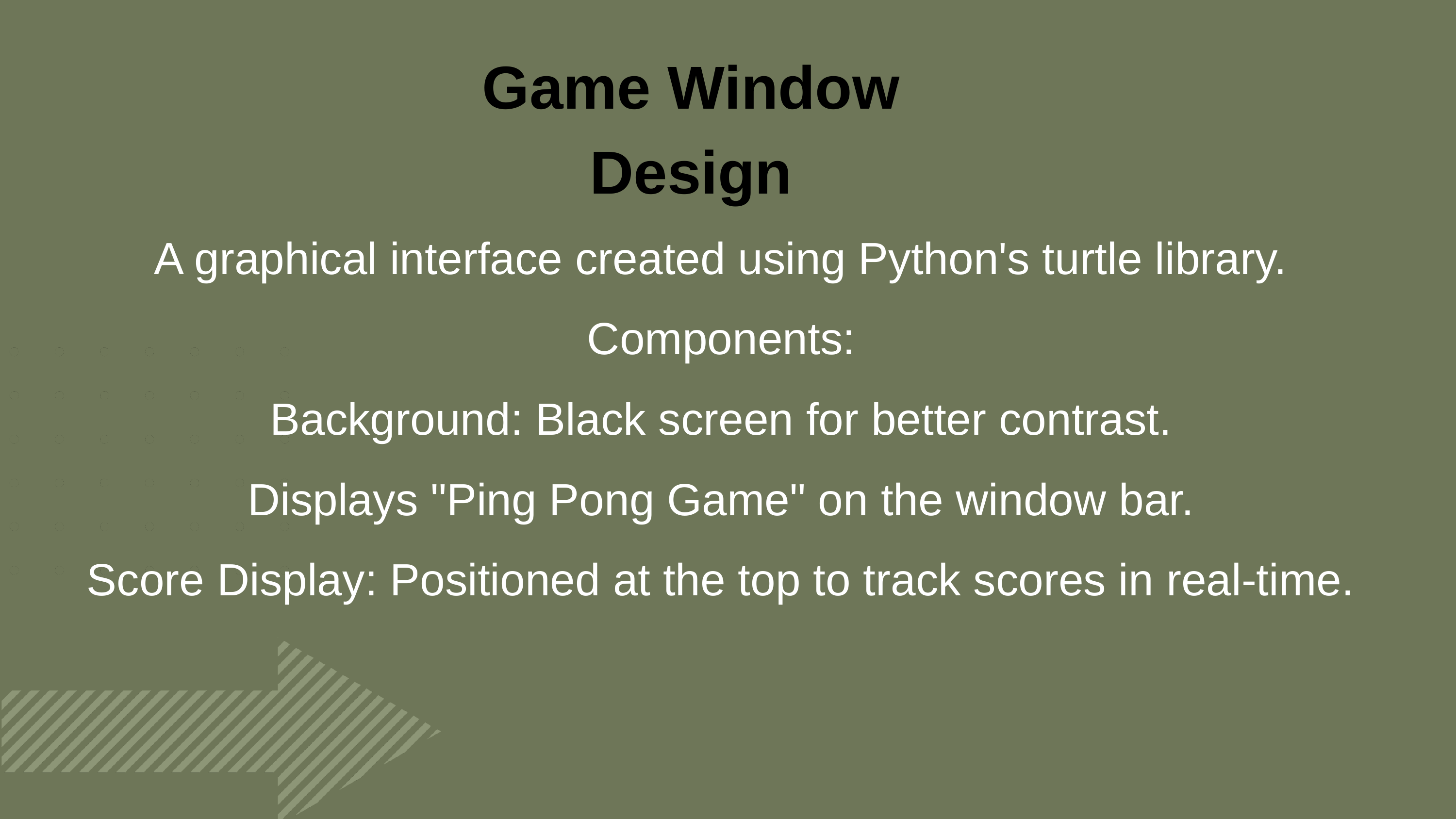

Game Window Design

A graphical interface created using Python's turtle library.
Components:
Background: Black screen for better contrast.
Displays "Ping Pong Game" on the window bar.
Score Display: Positioned at the top to track scores in real-time.